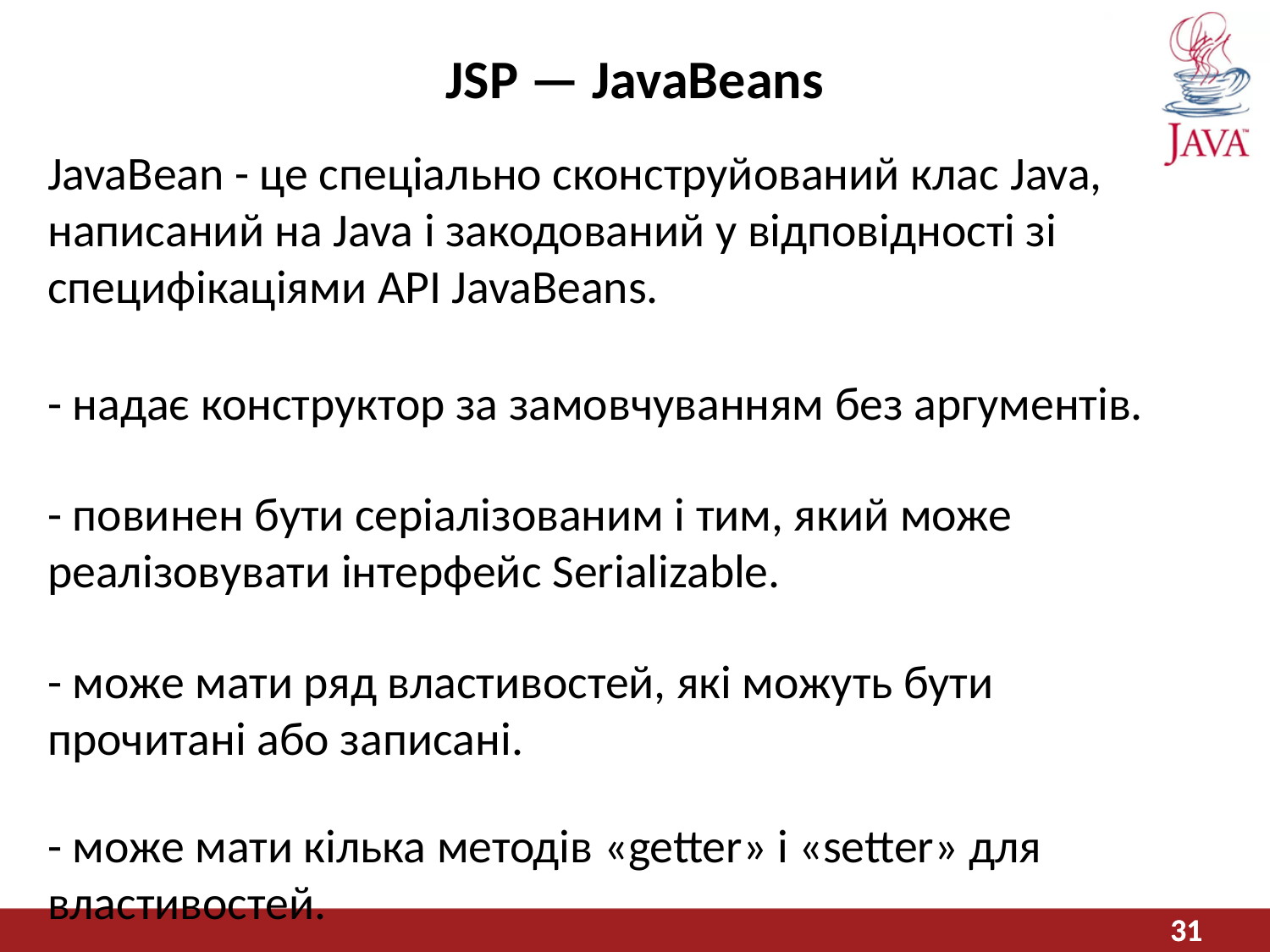

# JSP — JavaBeans
JavaBean - це спеціально сконструйований клас Java, написаний на Java і закодований у відповідності зі специфікаціями API JavaBeans.

- надає конструктор за замовчуванням без аргументів.

- повинен бути серіалізованим і тим, який може реалізовувати інтерфейс Serializable.

- може мати ряд властивостей, які можуть бути прочитані або записані.

- може мати кілька методів «getter» і «setter» для властивостей.